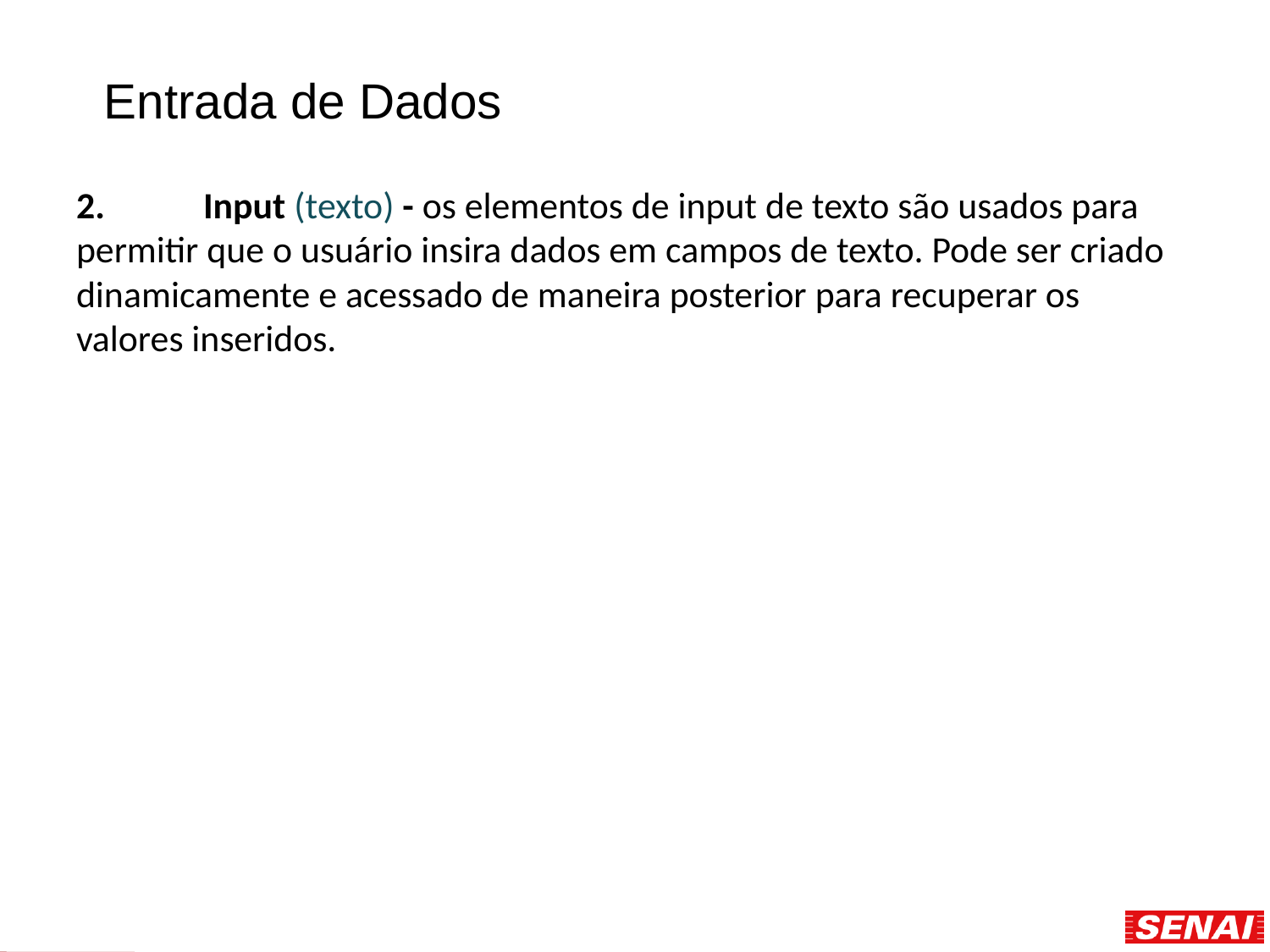

# Entrada de Dados
2.	Input (texto) - os elementos de input de texto são usados para permitir que o usuário insira dados em campos de texto. Pode ser criado dinamicamente e acessado de maneira posterior para recuperar os valores inseridos.